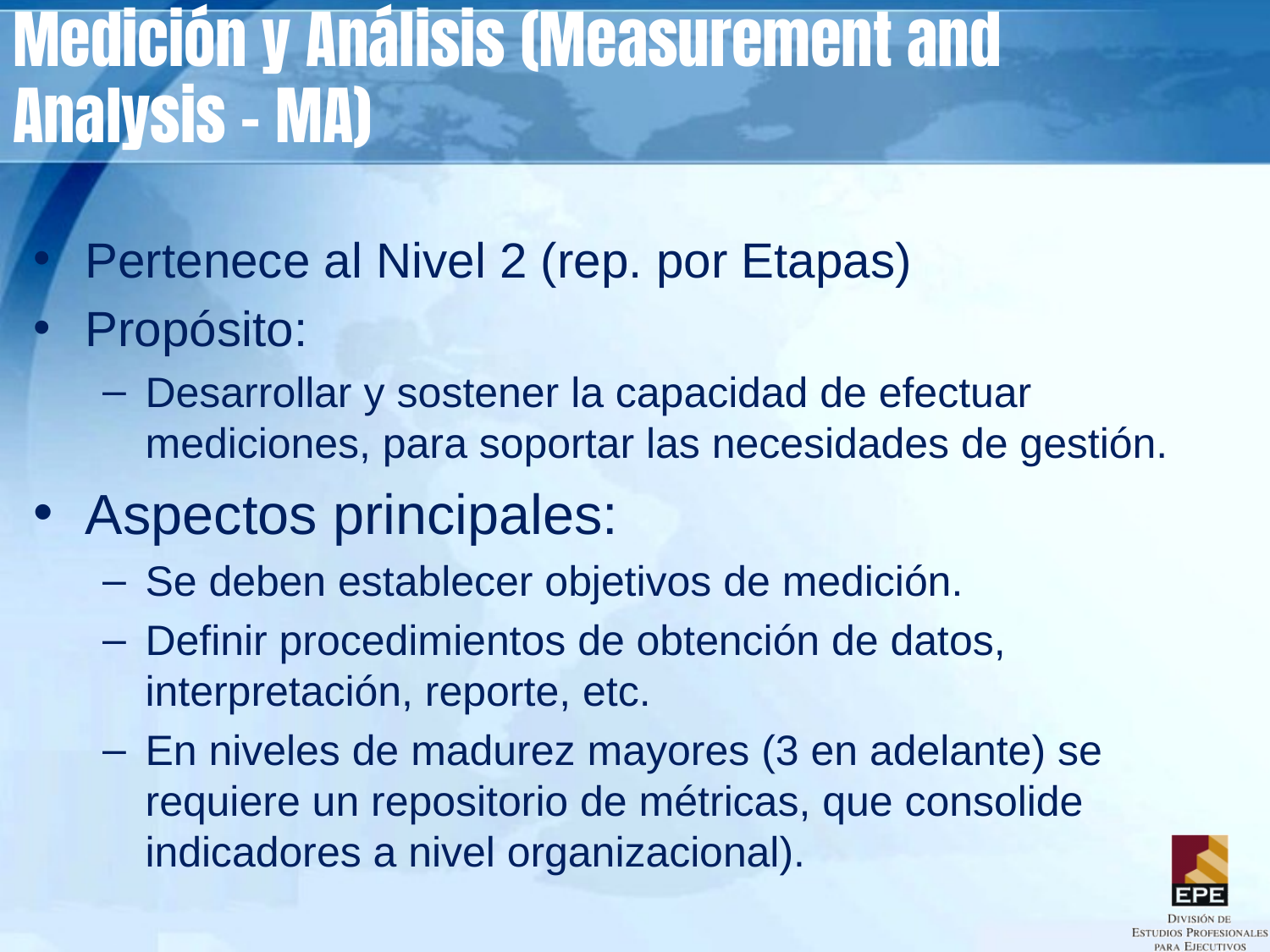

# Medición y Análisis (Measurement and Analysis – MA)

Pertenece al Nivel 2 (rep. por Etapas)
Propósito:
Desarrollar y sostener la capacidad de efectuar mediciones, para soportar las necesidades de gestión.
Aspectos principales:
Se deben establecer objetivos de medición.
Definir procedimientos de obtención de datos, interpretación, reporte, etc.
En niveles de madurez mayores (3 en adelante) se requiere un repositorio de métricas, que consolide indicadores a nivel organizacional).